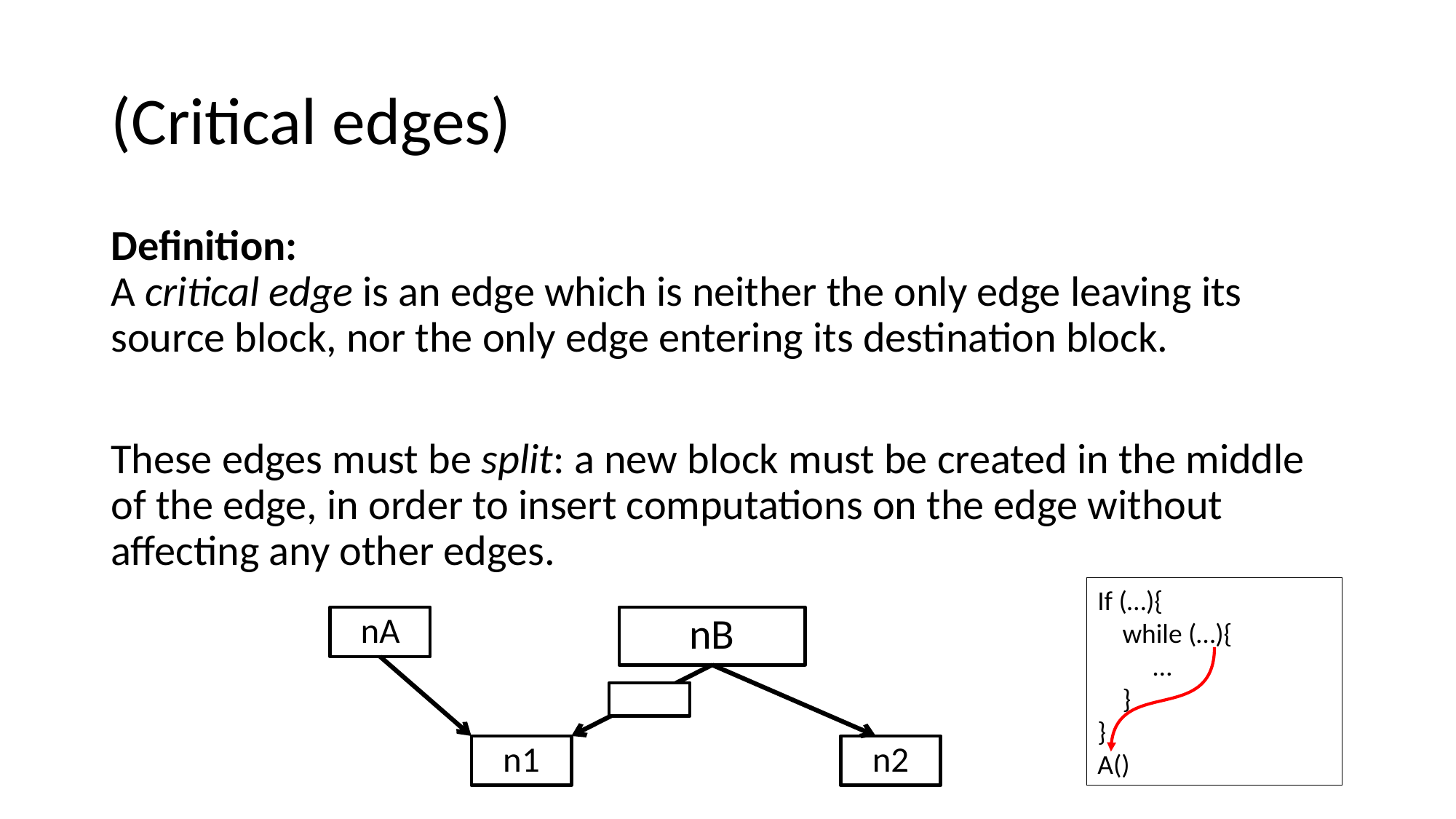

# (Critical edges)
Definition:
A critical edge is an edge which is neither the only edge leaving its source block, nor the only edge entering its destination block.

These edges must be split: a new block must be created in the middle of the edge, in order to insert computations on the edge without affecting any other edges.
If (…){
    while (…){
         …
    }
}
A()
nA
nB

n1
n2